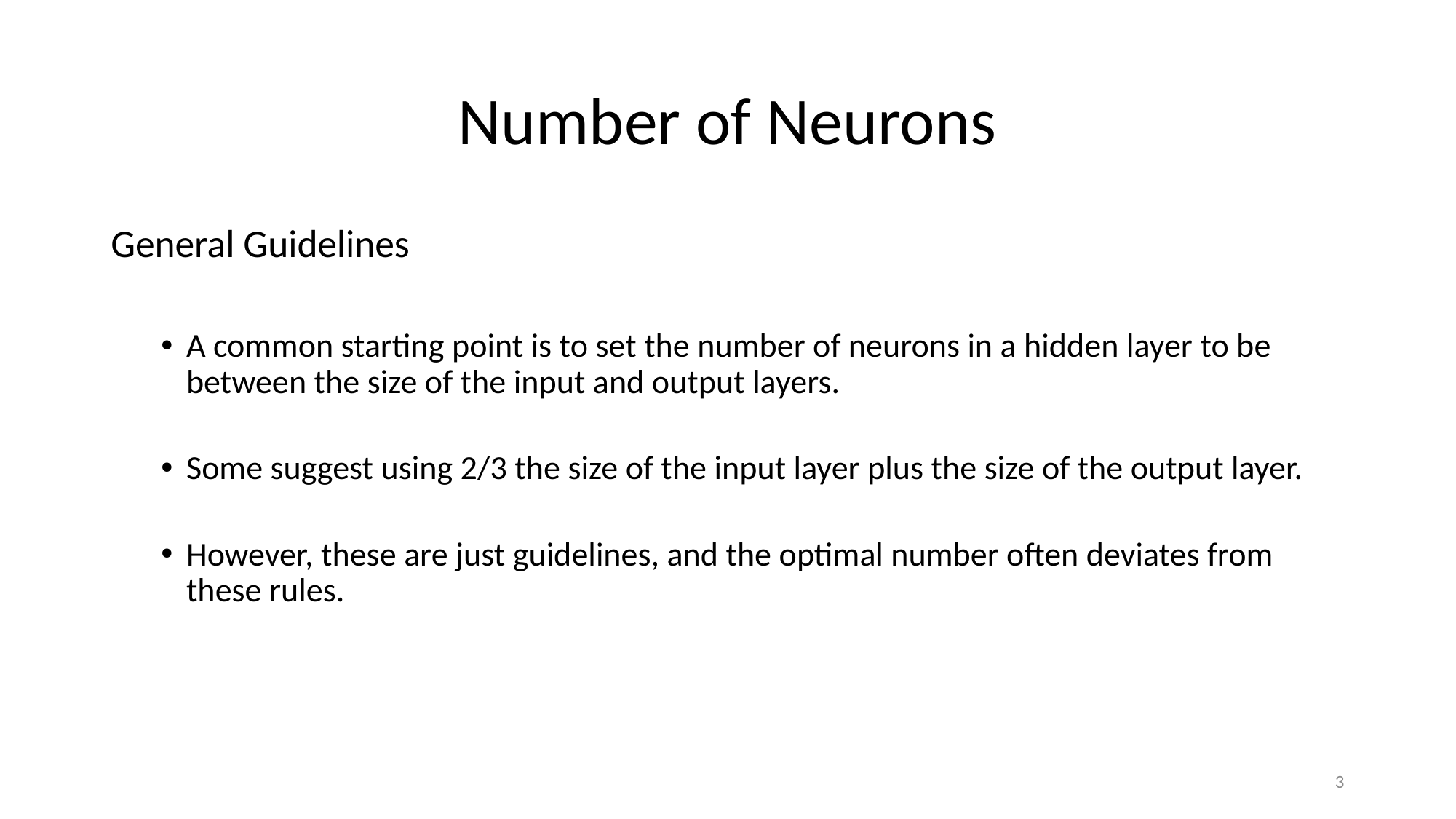

# Number of Neurons
General Guidelines

A common starting point is to set the number of neurons in a hidden layer to be between the size of the input and output layers.

Some suggest using 2/3 the size of the input layer plus the size of the output layer.

However, these are just guidelines, and the optimal number often deviates from these rules.
3